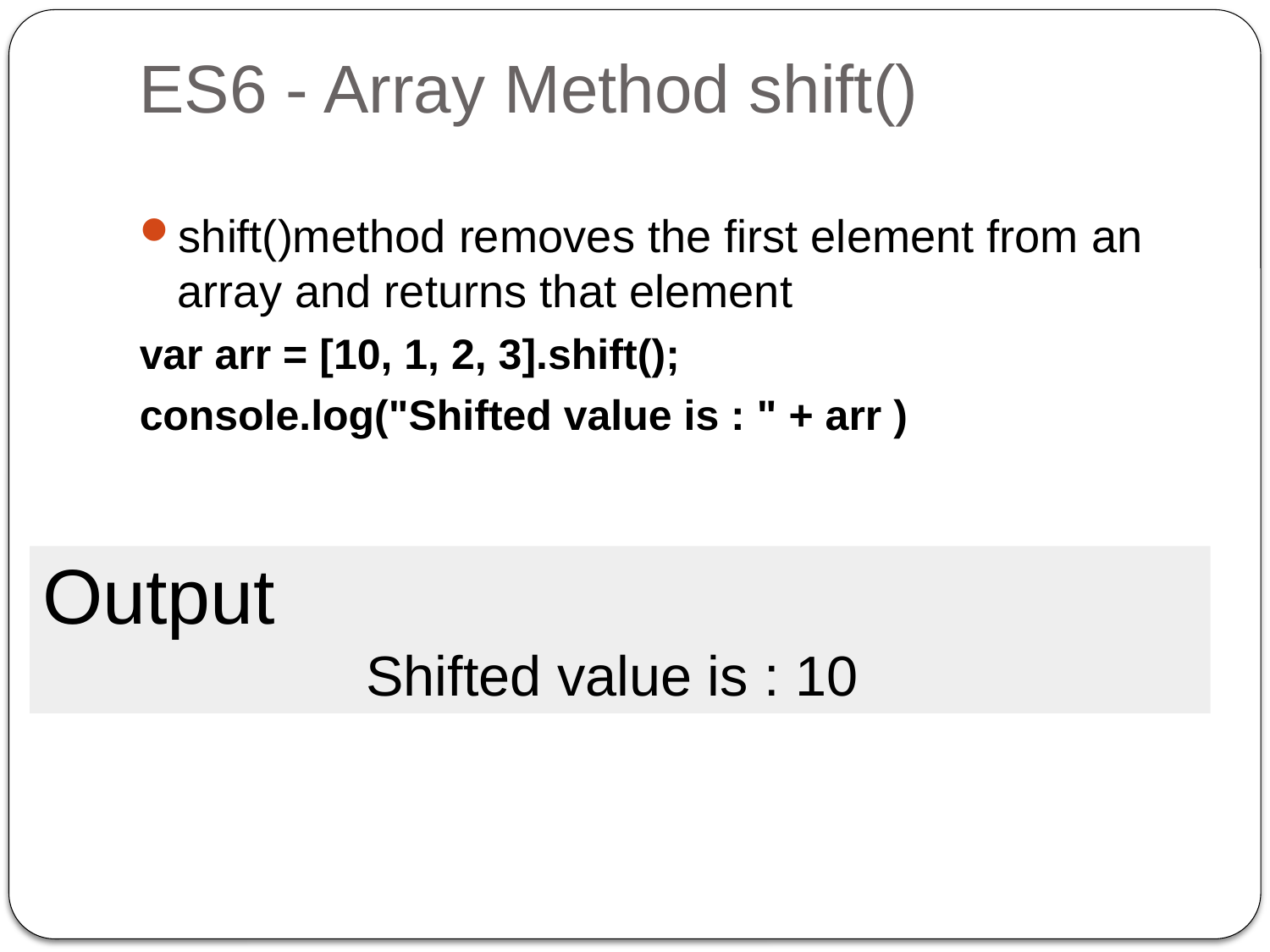

# ES6 - Array Method shift()
shift()method removes the first element from an array and returns that element
var arr = [10, 1, 2, 3].shift();
console.log("Shifted value is : " + arr )
Output
Shifted value is : 10